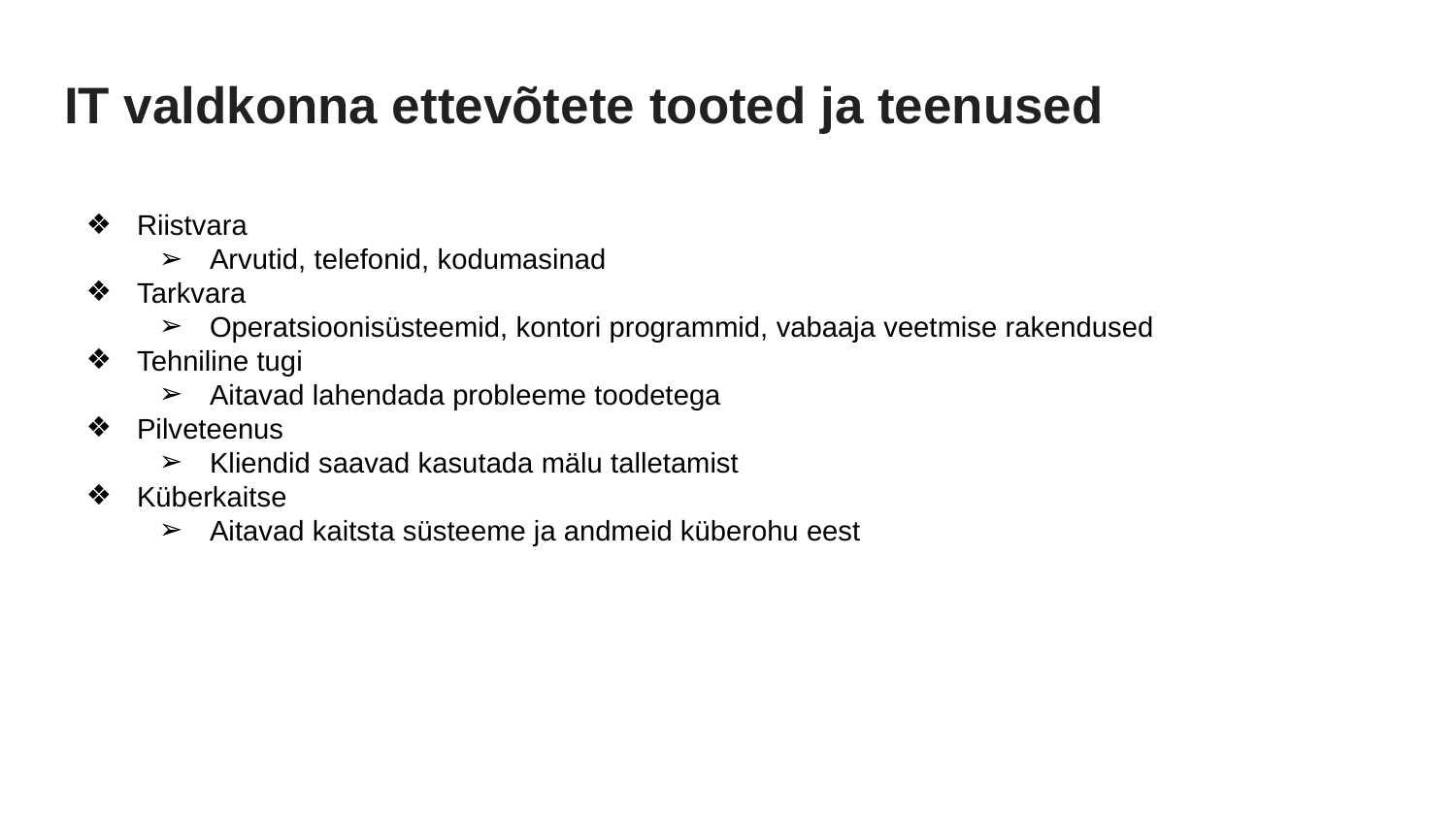

# IT valdkonna ettevõtete tooted ja teenused
Riistvara
Arvutid, telefonid, kodumasinad
Tarkvara
Operatsioonisüsteemid, kontori programmid, vabaaja veetmise rakendused
Tehniline tugi
Aitavad lahendada probleeme toodetega
Pilveteenus
Kliendid saavad kasutada mälu talletamist
Küberkaitse
Aitavad kaitsta süsteeme ja andmeid küberohu eest